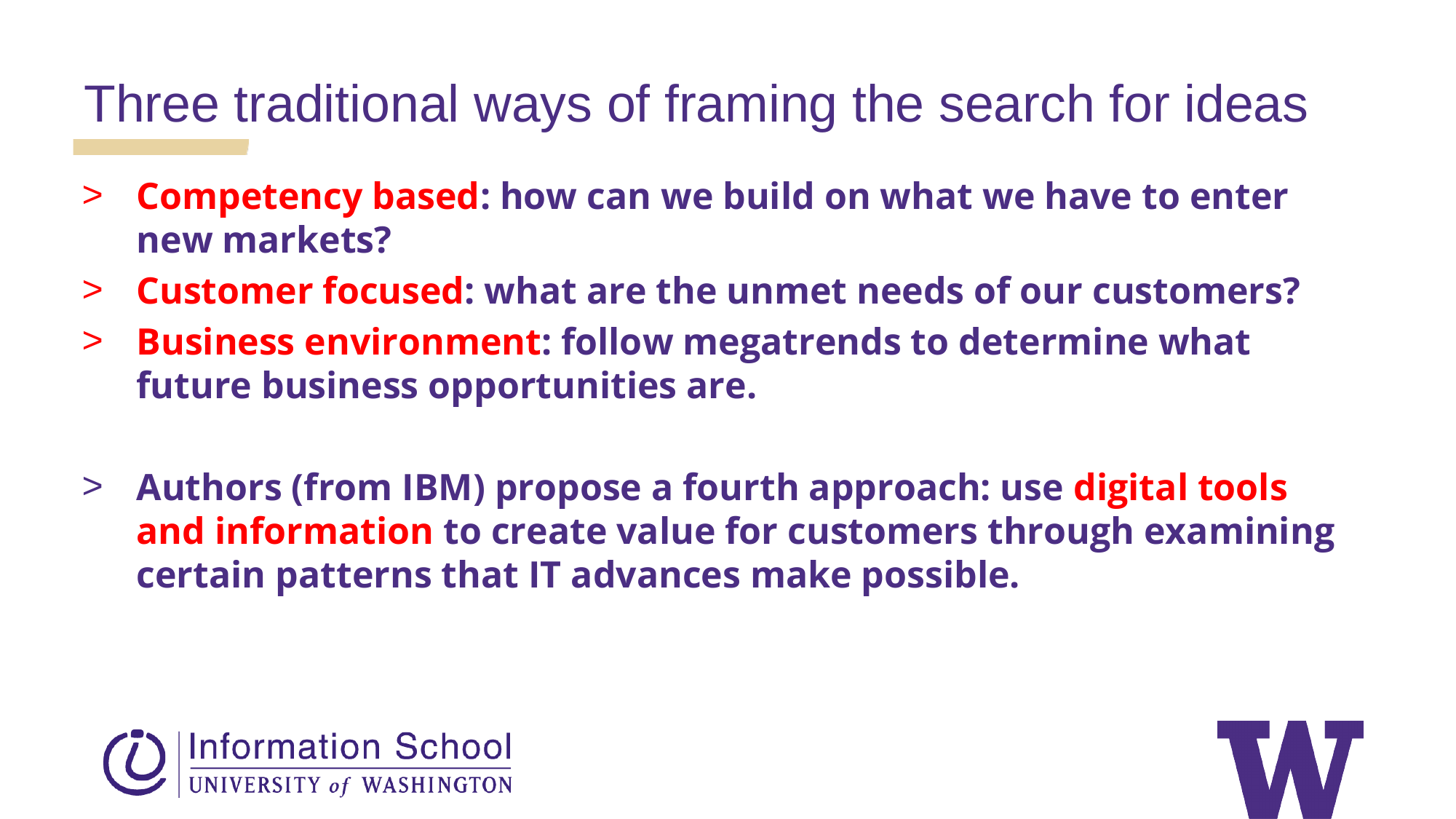

Three traditional ways of framing the search for ideas
Competency based: how can we build on what we have to enter new markets?
Customer focused: what are the unmet needs of our customers?
Business environment: follow megatrends to determine what future business opportunities are.

Authors (from IBM) propose a fourth approach: use digital tools and information to create value for customers through examining certain patterns that IT advances make possible.